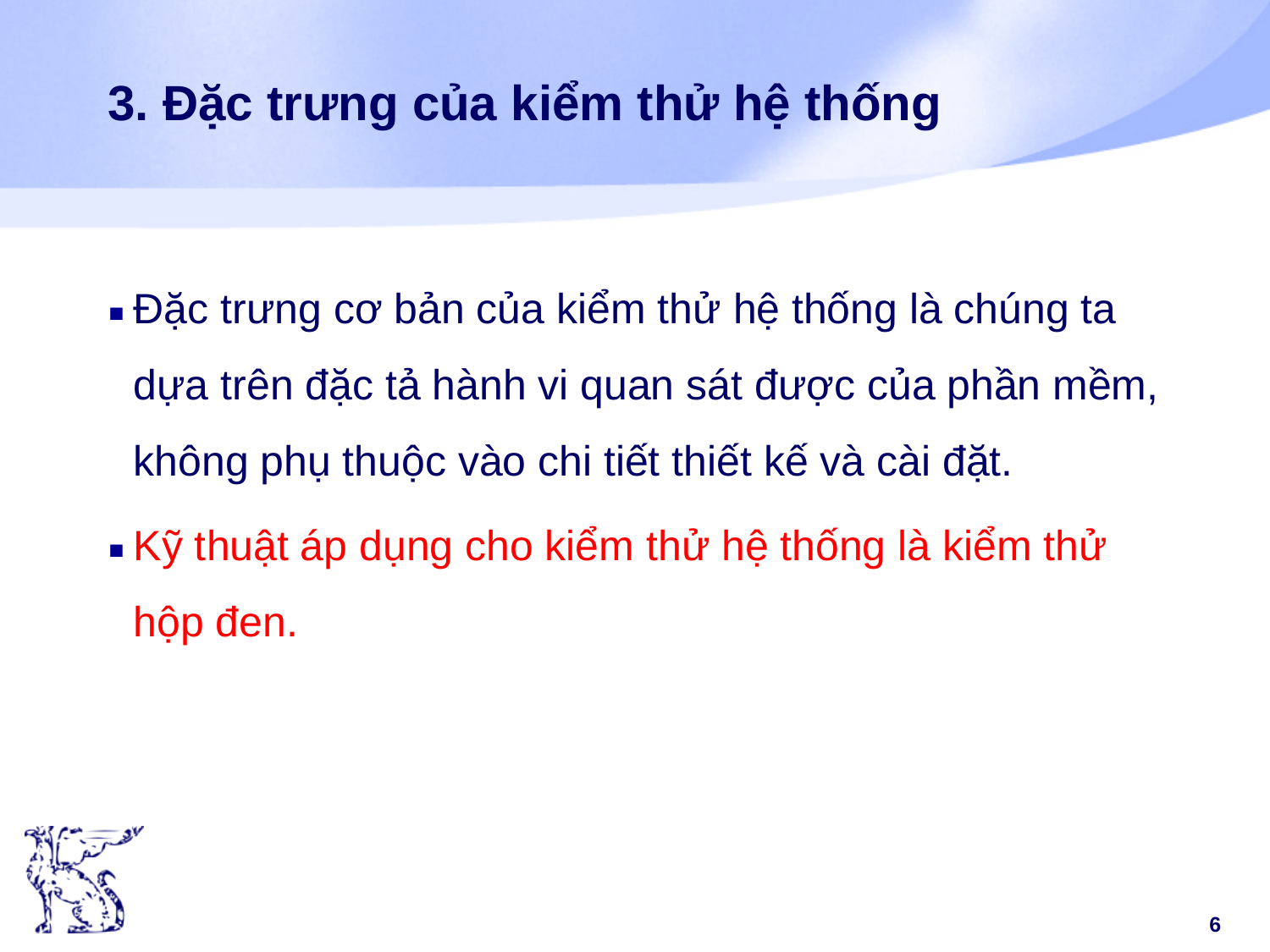

# 3. Đặc trưng của kiểm thử hệ thống
Đặc trưng cơ bản của kiểm thử hệ thống là chúng ta dựa trên đặc tả hành vi quan sát được của phần mềm, không phụ thuộc vào chi tiết thiết kế và cài đặt.
Kỹ thuật áp dụng cho kiểm thử hệ thống là kiểm thử hộp đen.
6